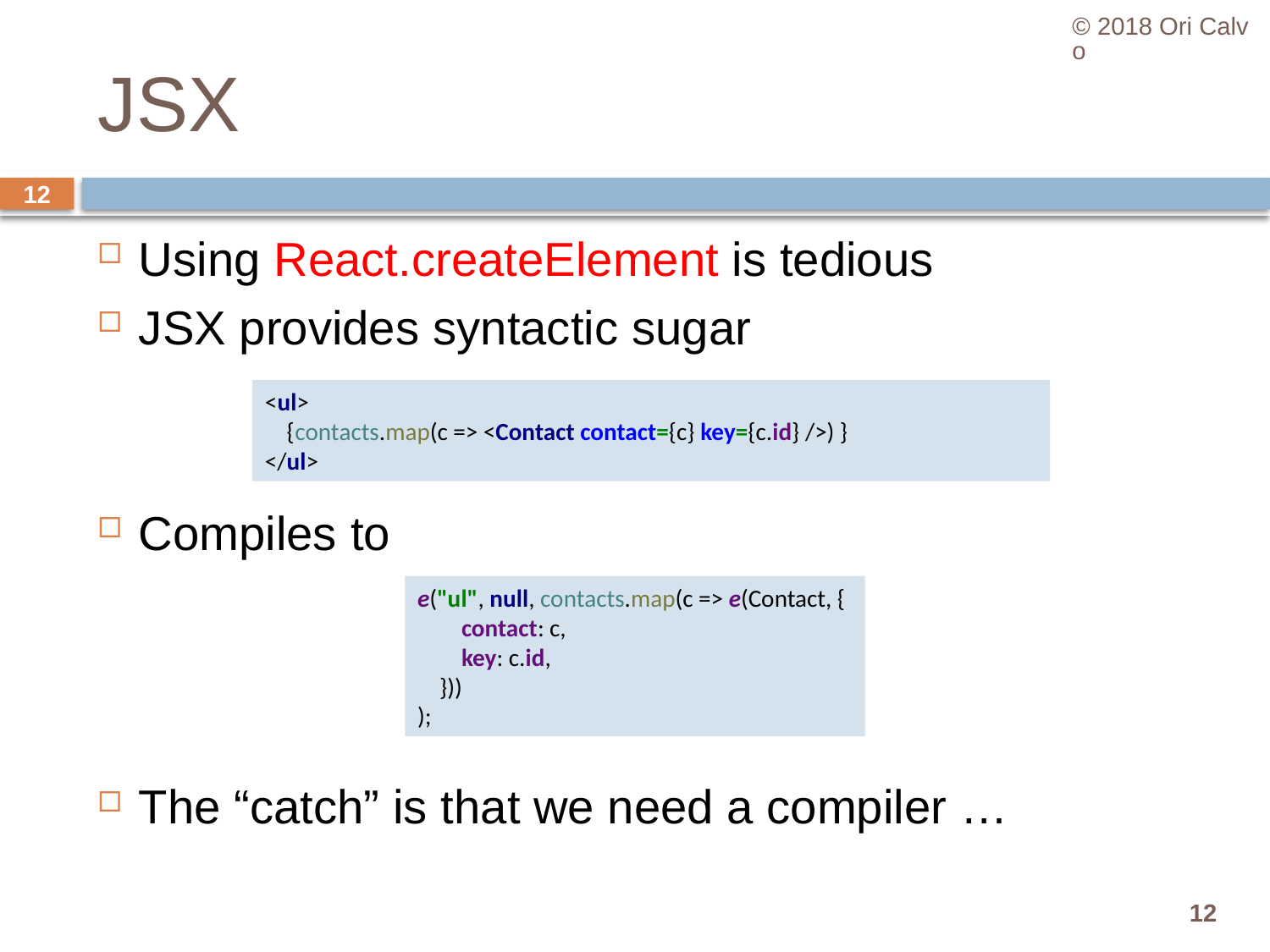

© 2018 Ori Calvo
# JSX
12
Using React.createElement is tedious
JSX provides syntactic sugar

Compiles to

The “catch” is that we need a compiler …

<ul>
    {contacts.map(c => <Contact contact={c} key={c.id} />) }
</ul>
e("ul", null, contacts.map(c => e(Contact, {
        contact: c,
        key: c.id,
    }))
);